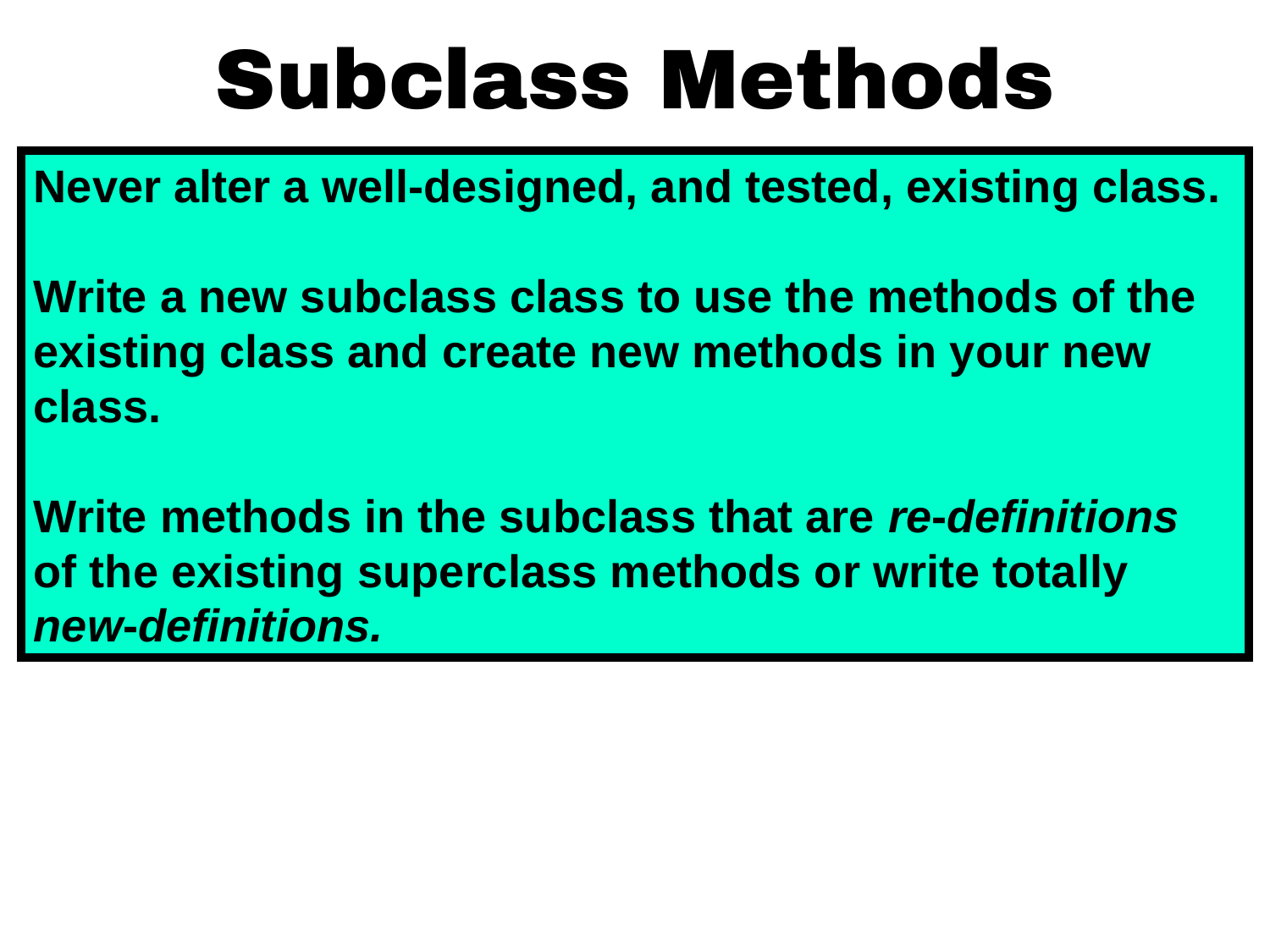

# Subclass Methods
Never alter a well-designed, and tested, existing class.

Write a new subclass class to use the methods of the existing class and create new methods in your new class.

Write methods in the subclass that are re-definitions
of the existing superclass methods or write totally new-definitions.